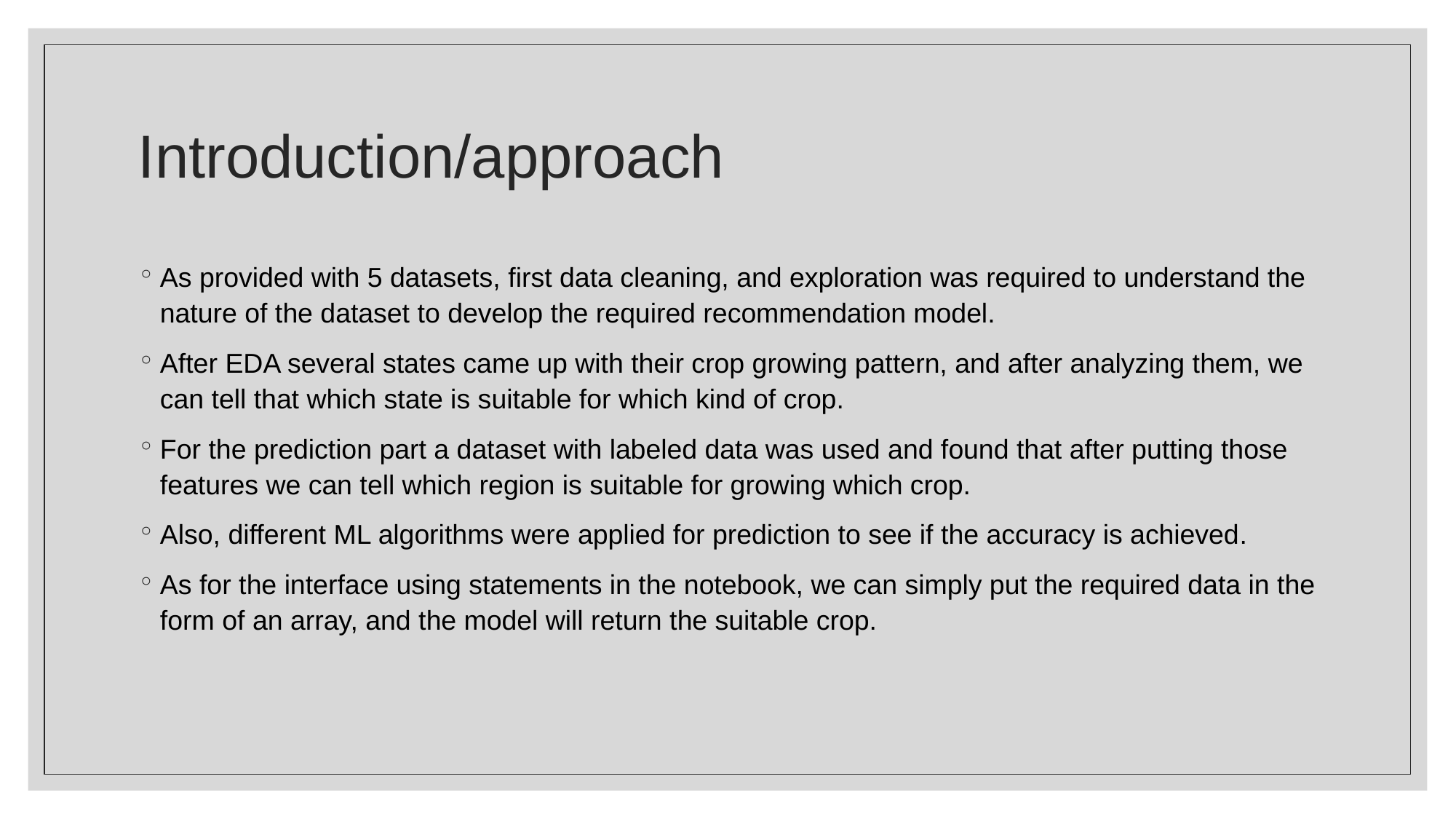

# Introduction/approach
As provided with 5 datasets, first data cleaning, and exploration was required to understand the nature of the dataset to develop the required recommendation model.
After EDA several states came up with their crop growing pattern, and after analyzing them, we can tell that which state is suitable for which kind of crop.
For the prediction part a dataset with labeled data was used and found that after putting those features we can tell which region is suitable for growing which crop.
Also, different ML algorithms were applied for prediction to see if the accuracy is achieved.
As for the interface using statements in the notebook, we can simply put the required data in the form of an array, and the model will return the suitable crop.